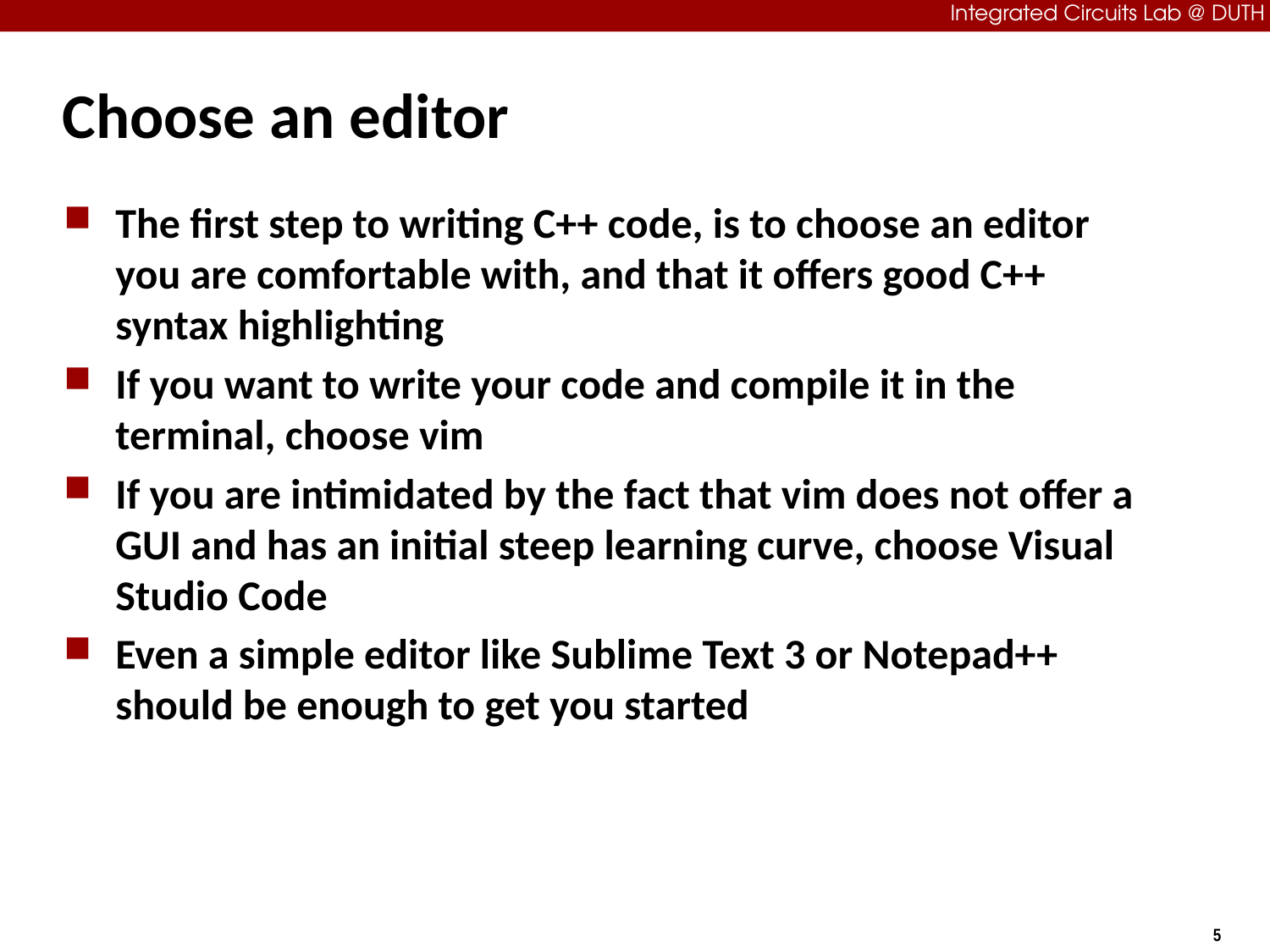

# Choose an editor
The first step to writing C++ code, is to choose an editor you are comfortable with, and that it offers good C++ syntax highlighting
If you want to write your code and compile it in the terminal, choose vim
If you are intimidated by the fact that vim does not offer a GUI and has an initial steep learning curve, choose Visual Studio Code
Even a simple editor like Sublime Text 3 or Notepad++ should be enough to get you started